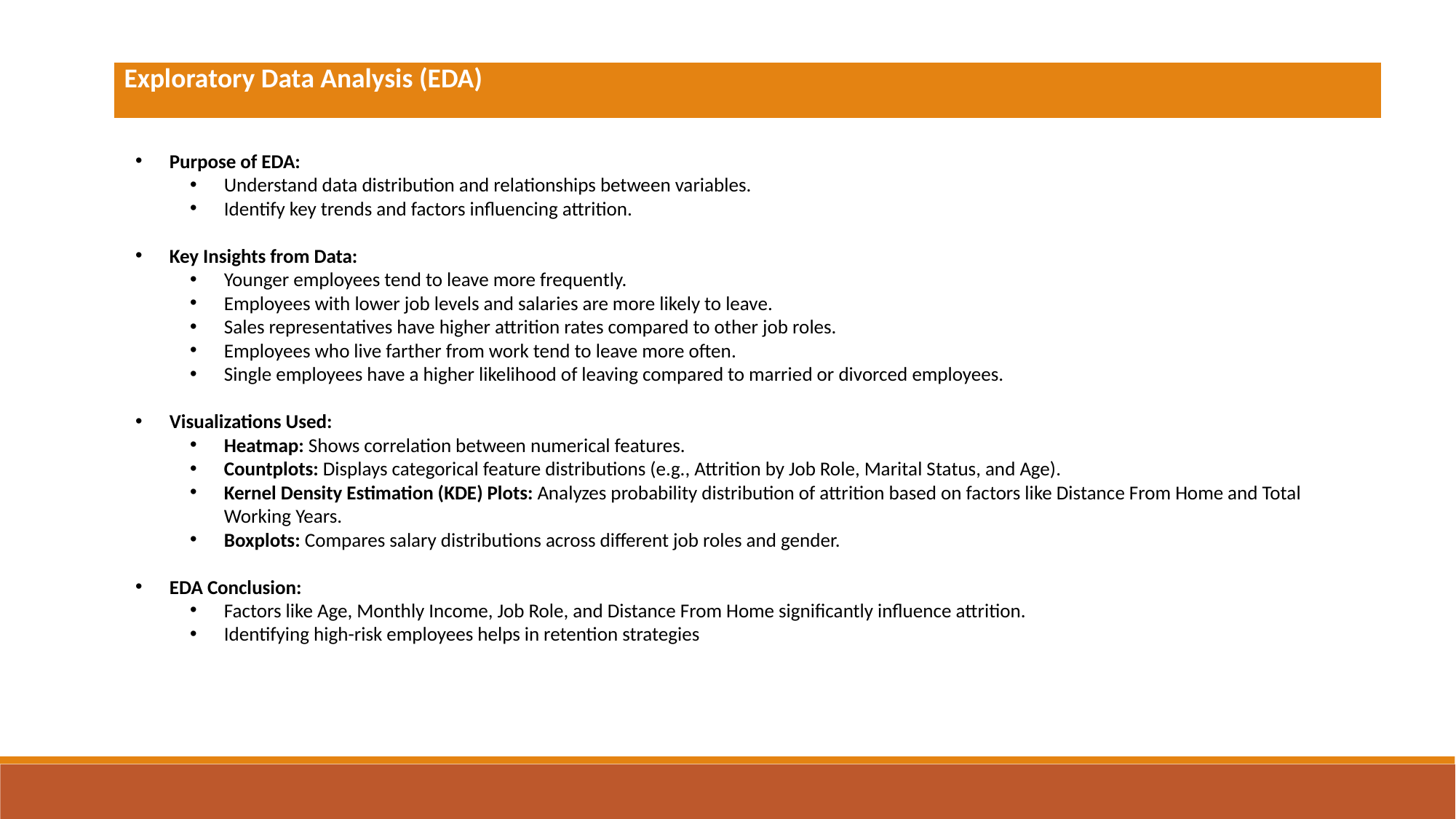

| Exploratory Data Analysis (EDA) |
| --- |

Purpose of EDA:
Understand data distribution and relationships between variables.
Identify key trends and factors influencing attrition.

Key Insights from Data:
Younger employees tend to leave more frequently.
Employees with lower job levels and salaries are more likely to leave.
Sales representatives have higher attrition rates compared to other job roles.
Employees who live farther from work tend to leave more often.
Single employees have a higher likelihood of leaving compared to married or divorced employees.

Visualizations Used:
Heatmap: Shows correlation between numerical features.
Countplots: Displays categorical feature distributions (e.g., Attrition by Job Role, Marital Status, and Age).
Kernel Density Estimation (KDE) Plots: Analyzes probability distribution of attrition based on factors like Distance From Home and Total Working Years.
Boxplots: Compares salary distributions across different job roles and gender.

EDA Conclusion:
Factors like Age, Monthly Income, Job Role, and Distance From Home significantly influence attrition.
Identifying high-risk employees helps in retention strategies